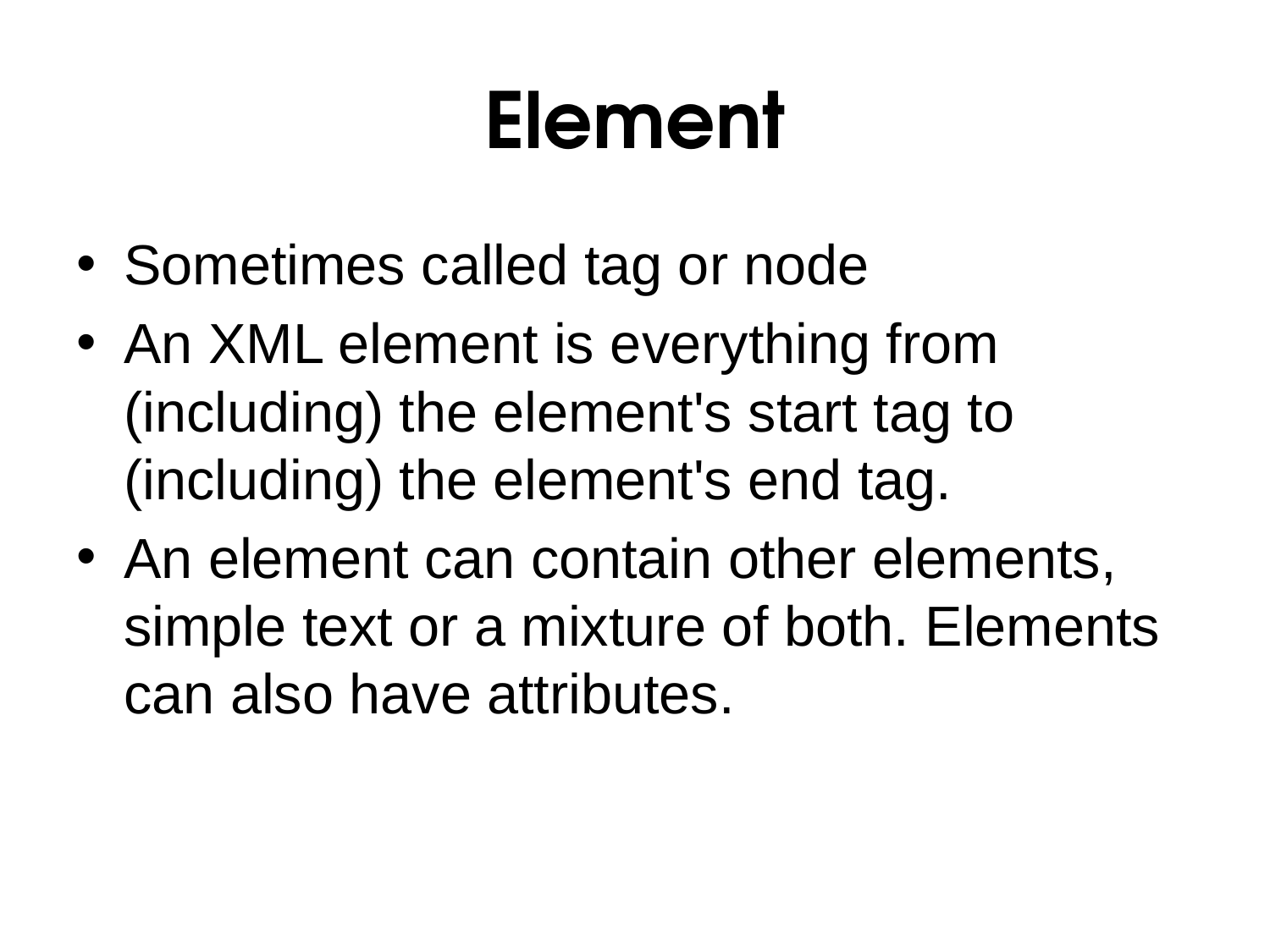

# Element
Sometimes called tag or node
An XML element is everything from (including) the element's start tag to (including) the element's end tag.
An element can contain other elements, simple text or a mixture of both. Elements can also have attributes.